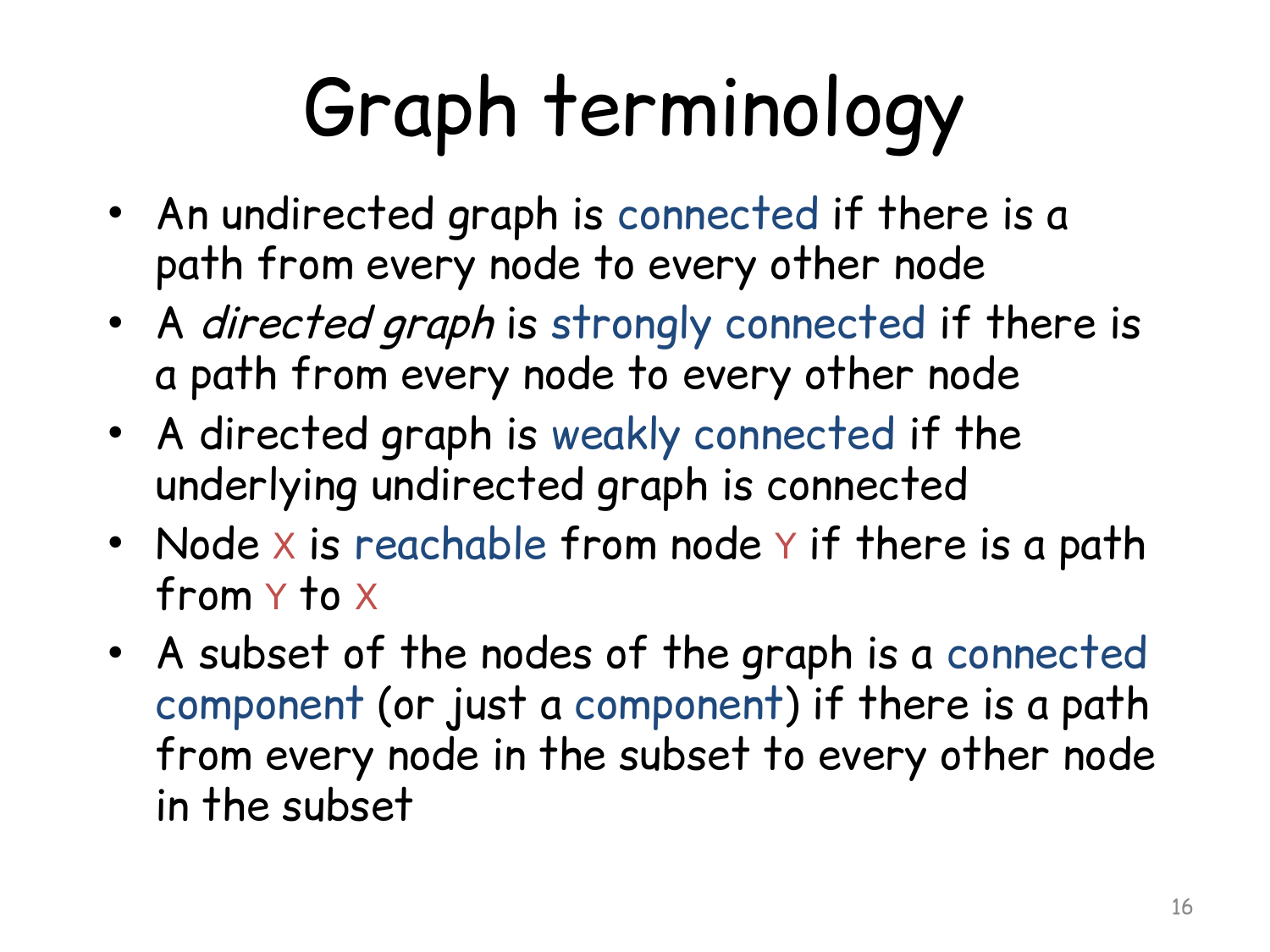

# Graph terminology
An undirected graph is connected if there is a path from every node to every other node
A directed graph is strongly connected if there is a path from every node to every other node
A directed graph is weakly connected if the underlying undirected graph is connected
Node X is reachable from node Y if there is a path from Y to X
A subset of the nodes of the graph is a connected component (or just a component) if there is a path from every node in the subset to every other node in the subset
16